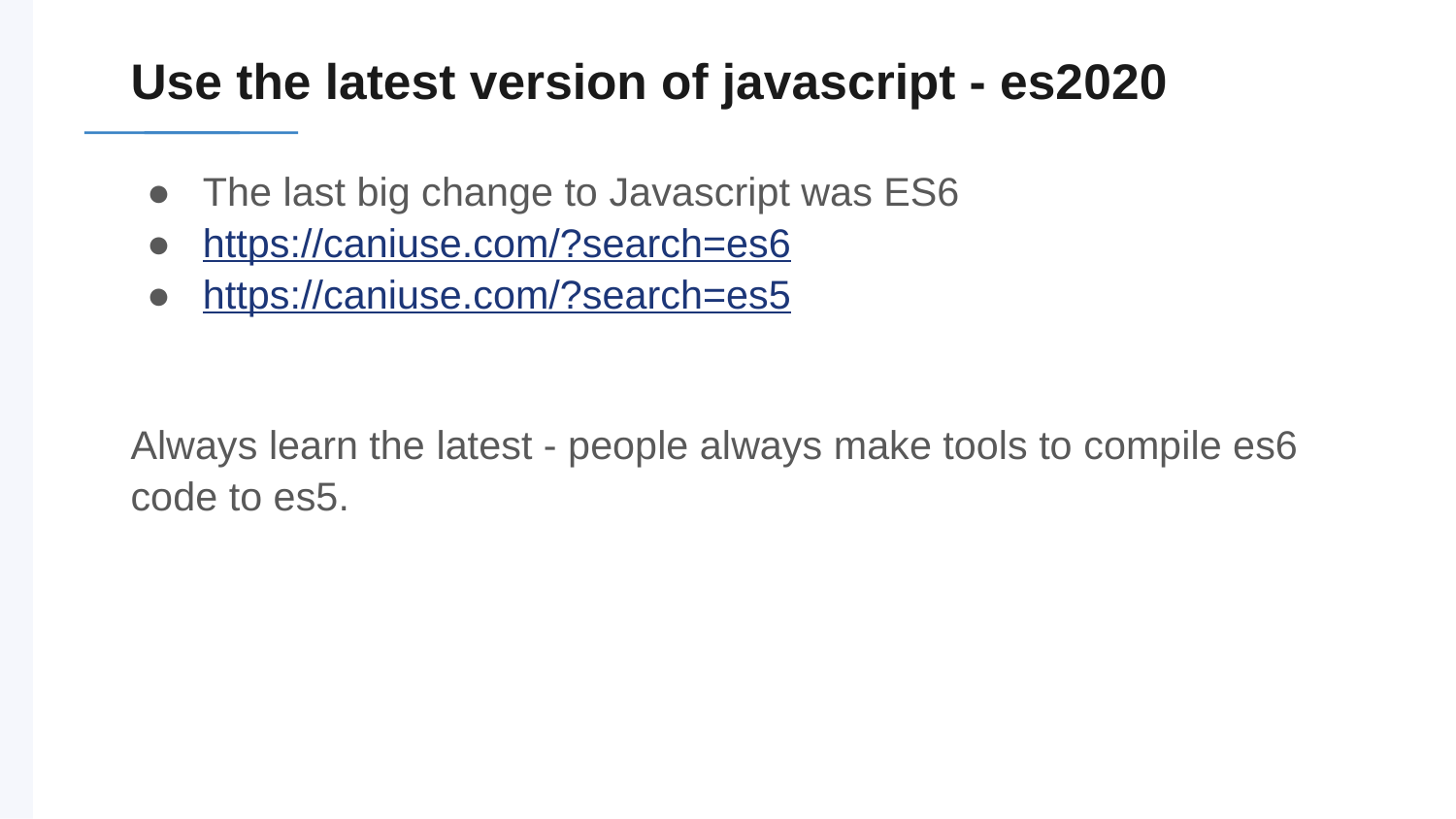

# Use the latest version of javascript - es2020
The last big change to Javascript was ES6
https://caniuse.com/?search=es6
https://caniuse.com/?search=es5

Always learn the latest - people always make tools to compile es6 code to es5.